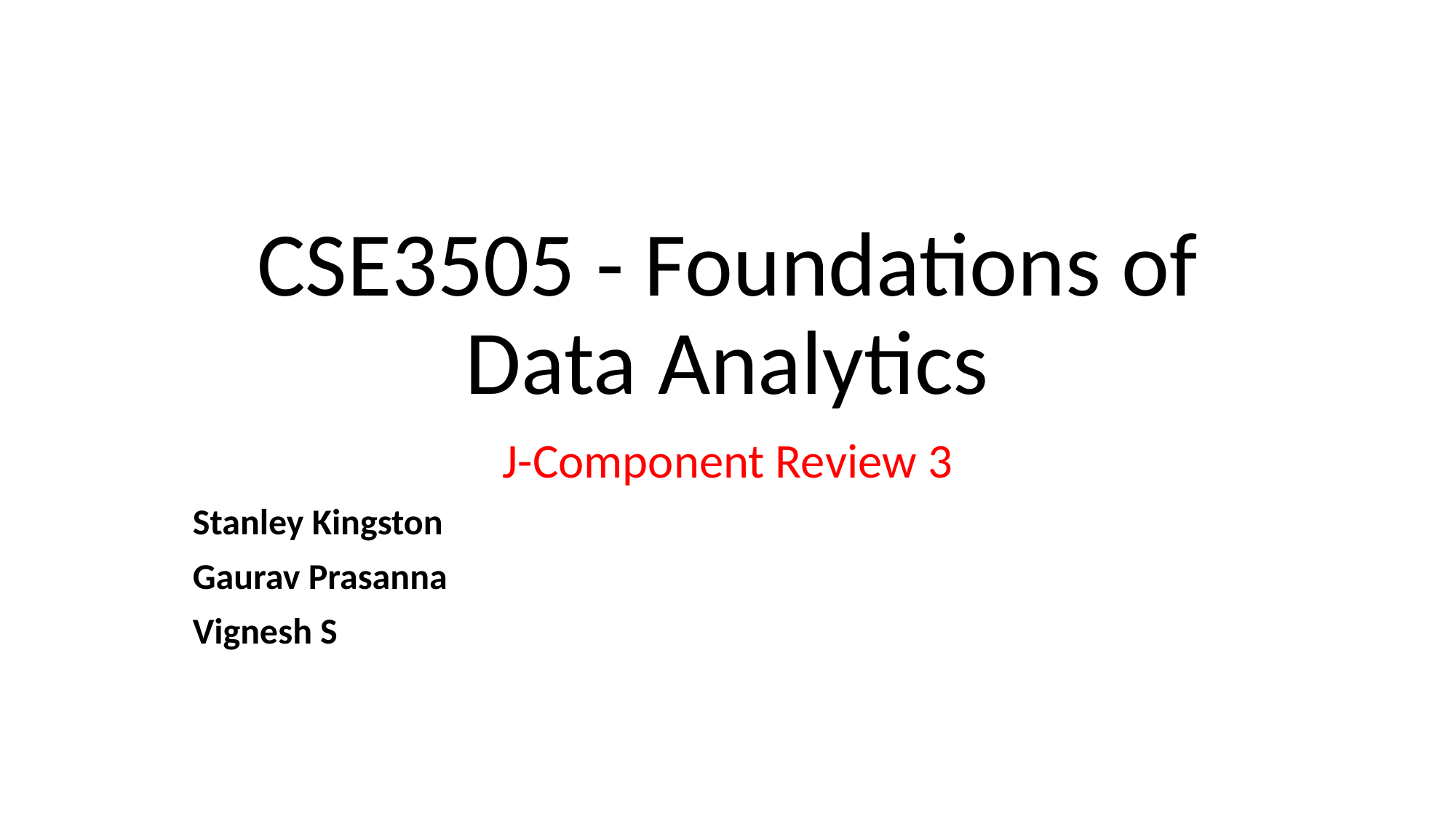

# CSE3505 - Foundations of Data Analytics
J-Component Review 3
Stanley Kingston
Gaurav Prasanna
Vignesh S